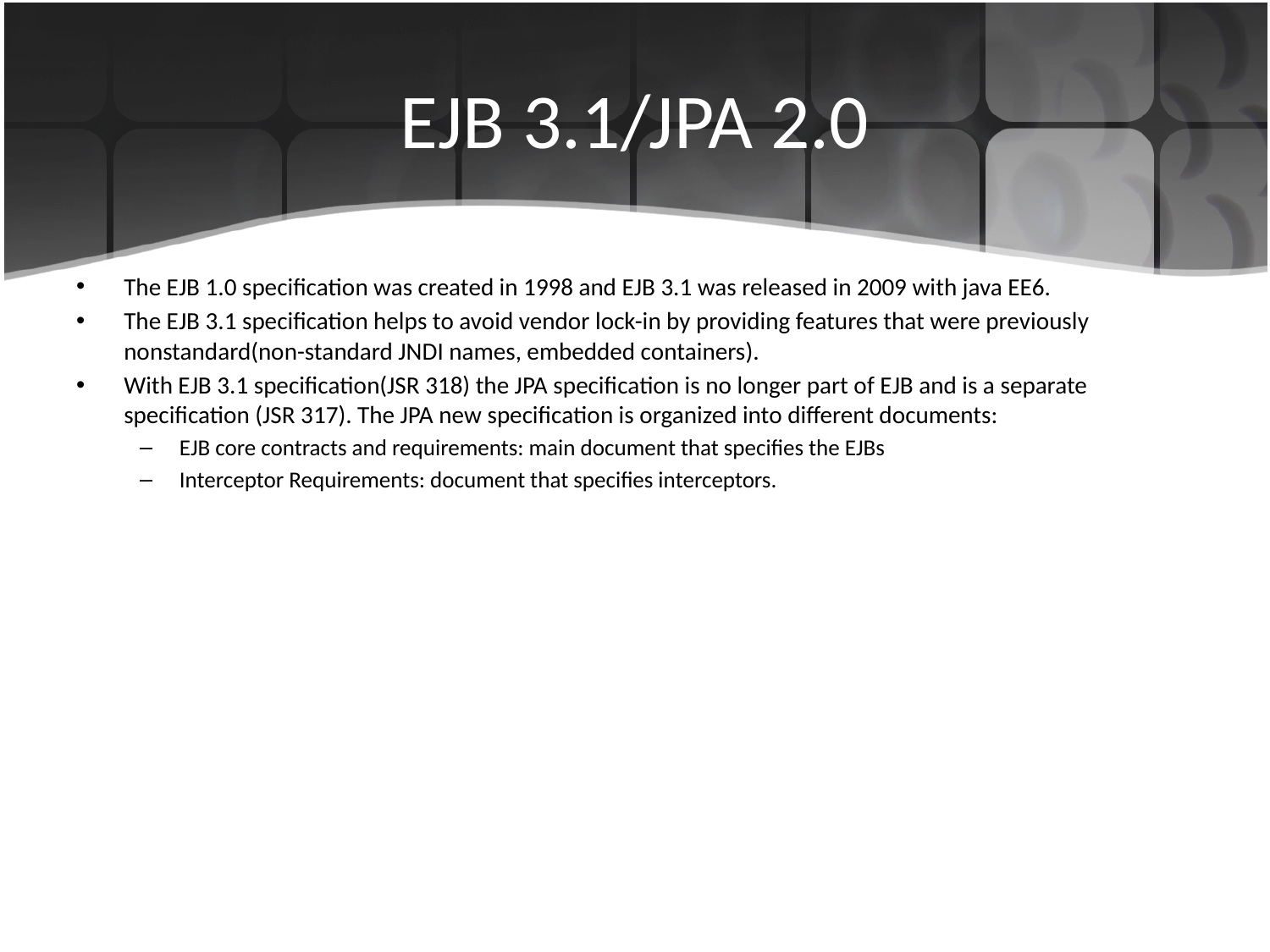

# EJB 3.1/JPA 2.0
The EJB 1.0 specification was created in 1998 and EJB 3.1 was released in 2009 with java EE6.
The EJB 3.1 specification helps to avoid vendor lock-in by providing features that were previously nonstandard(non-standard JNDI names, embedded containers).
With EJB 3.1 specification(JSR 318) the JPA specification is no longer part of EJB and is a separate specification (JSR 317). The JPA new specification is organized into different documents:
EJB core contracts and requirements: main document that specifies the EJBs
Interceptor Requirements: document that specifies interceptors.